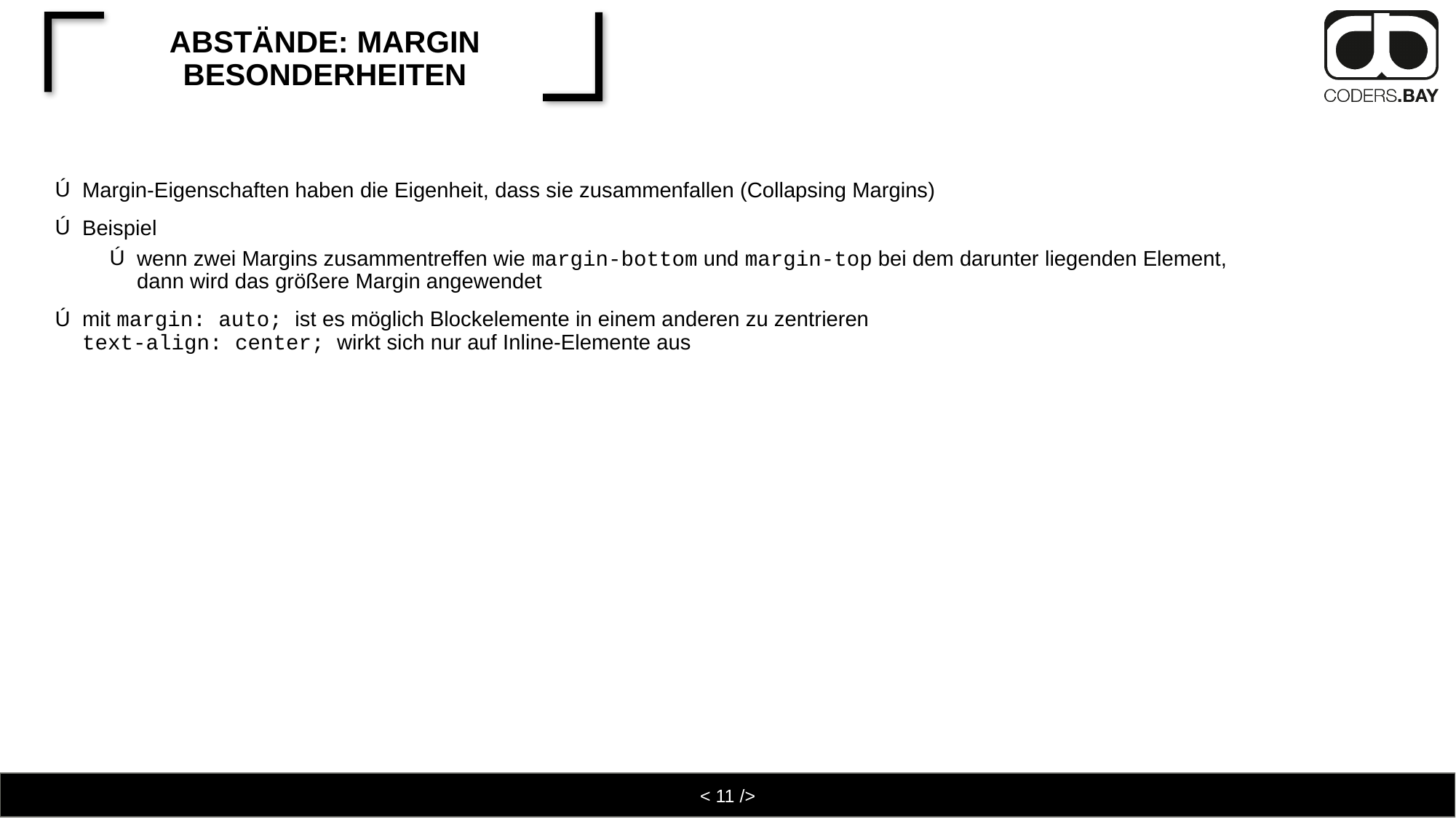

# Abstände: margin Besonderheiten
Margin-Eigenschaften haben die Eigenheit, dass sie zusammenfallen (Collapsing Margins)
Beispiel
wenn zwei Margins zusammentreffen wie margin-bottom und margin-top bei dem darunter liegenden Element, dann wird das größere Margin angewendet
mit margin: auto; ist es möglich Blockelemente in einem anderen zu zentrieren
text-align: center; wirkt sich nur auf Inline-Elemente aus